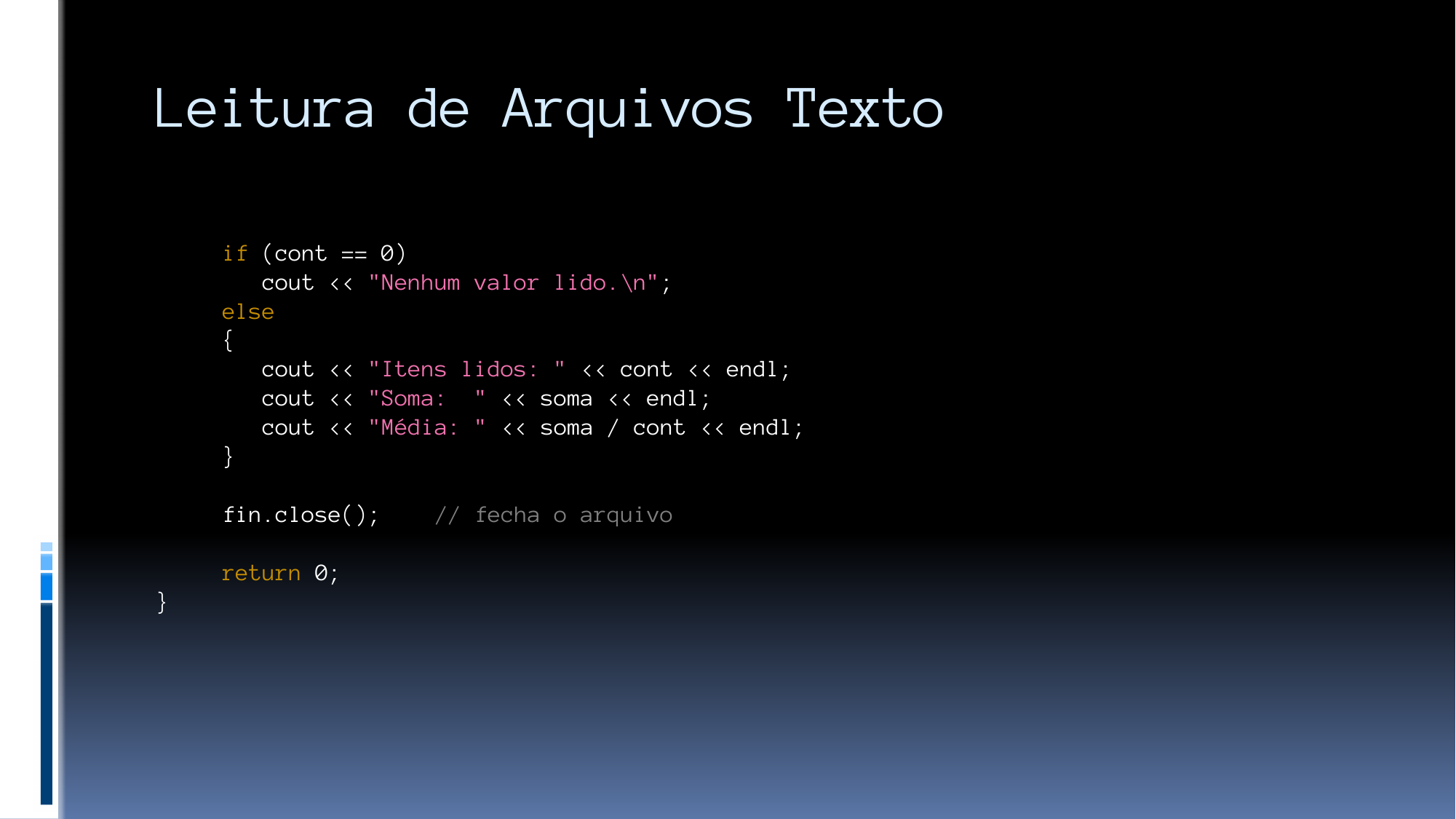

# Leitura de Arquivos Texto
     if (cont == 0)
        cout << "Nenhum valor lido.\n";
     else
     {
        cout << "Itens lidos: " << cont << endl;
        cout << "Soma:  " << soma << endl;
        cout << "Média: " << soma / cont << endl;
     }

     fin.close();    // fecha o arquivo

     return 0;
}